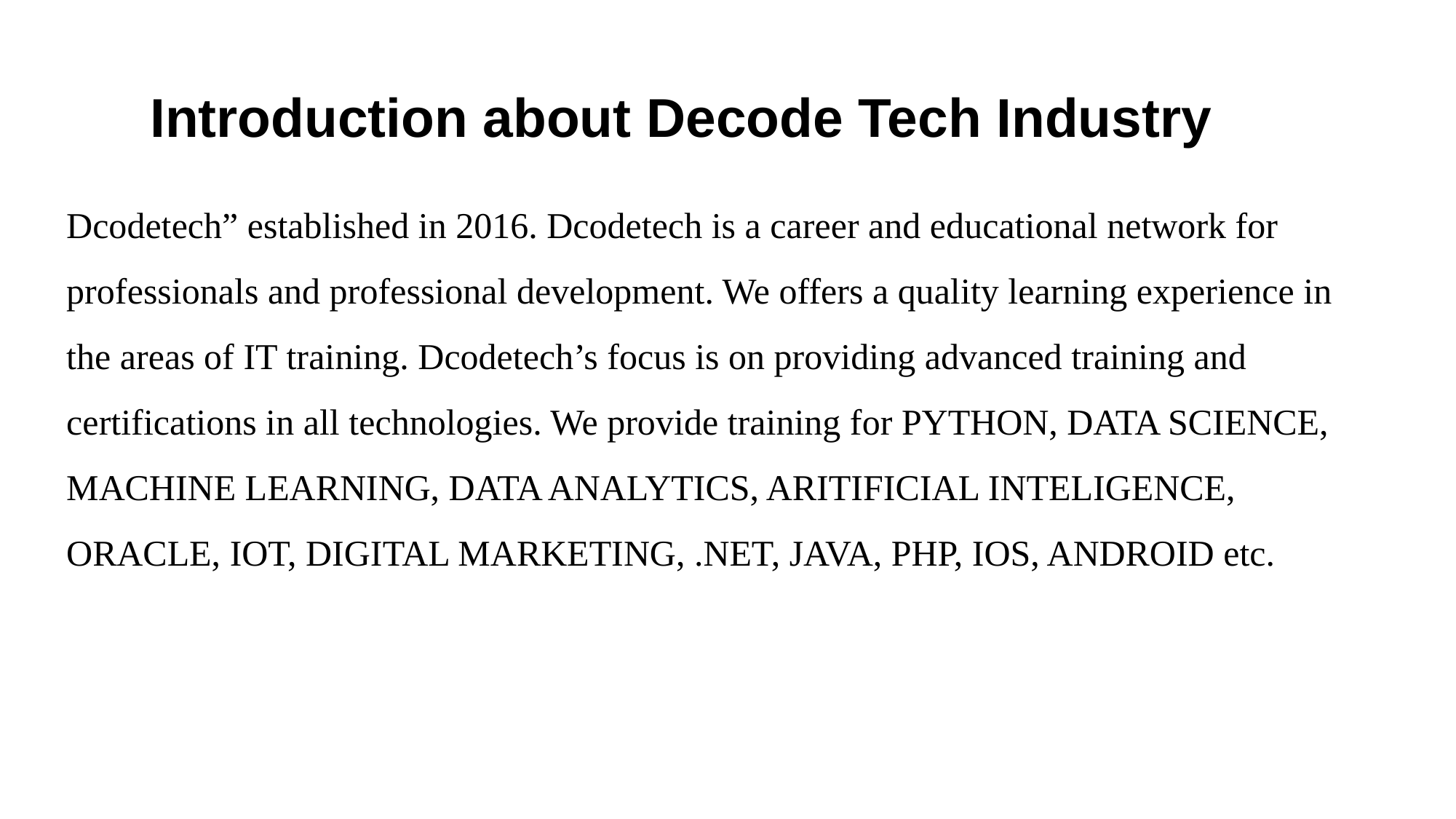

# Introduction about Decode Tech Industry
Dcodetech” established in 2016. Dcodetech is a career and educational network for professionals and professional development. We offers a quality learning experience in the areas of IT training. Dcodetech’s focus is on providing advanced training and certifications in all technologies. We provide training for PYTHON, DATA SCIENCE, MACHINE LEARNING, DATA ANALYTICS, ARITIFICIAL INTELIGENCE, ORACLE, IOT, DIGITAL MARKETING, .NET, JAVA, PHP, IOS, ANDROID etc.
PRESENTATION TITLE
2